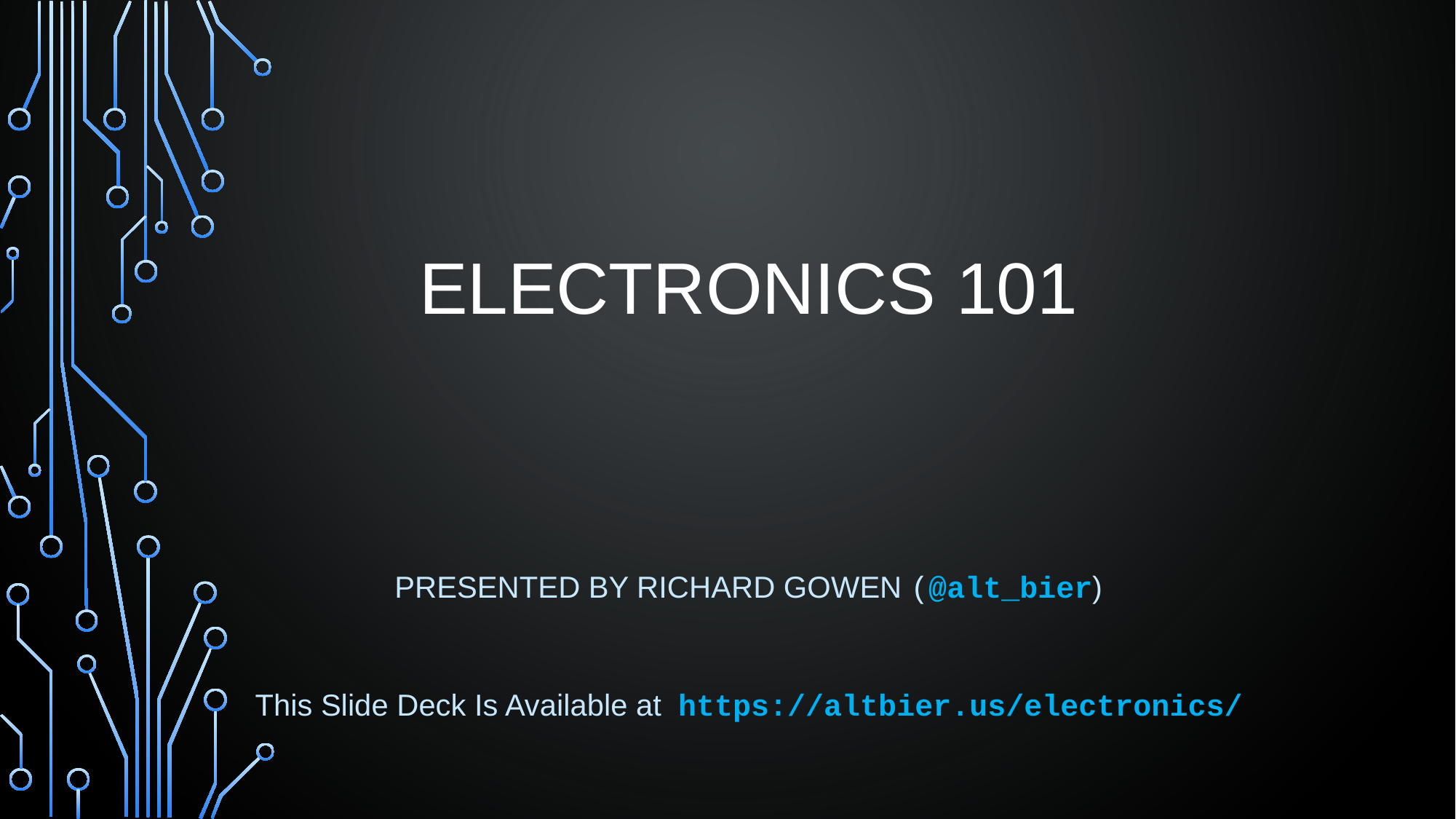

# Electronics 101
Presented by Richard Gowen (@alt_bier)

This Slide Deck Is Available at  https://altbier.us/electronics/